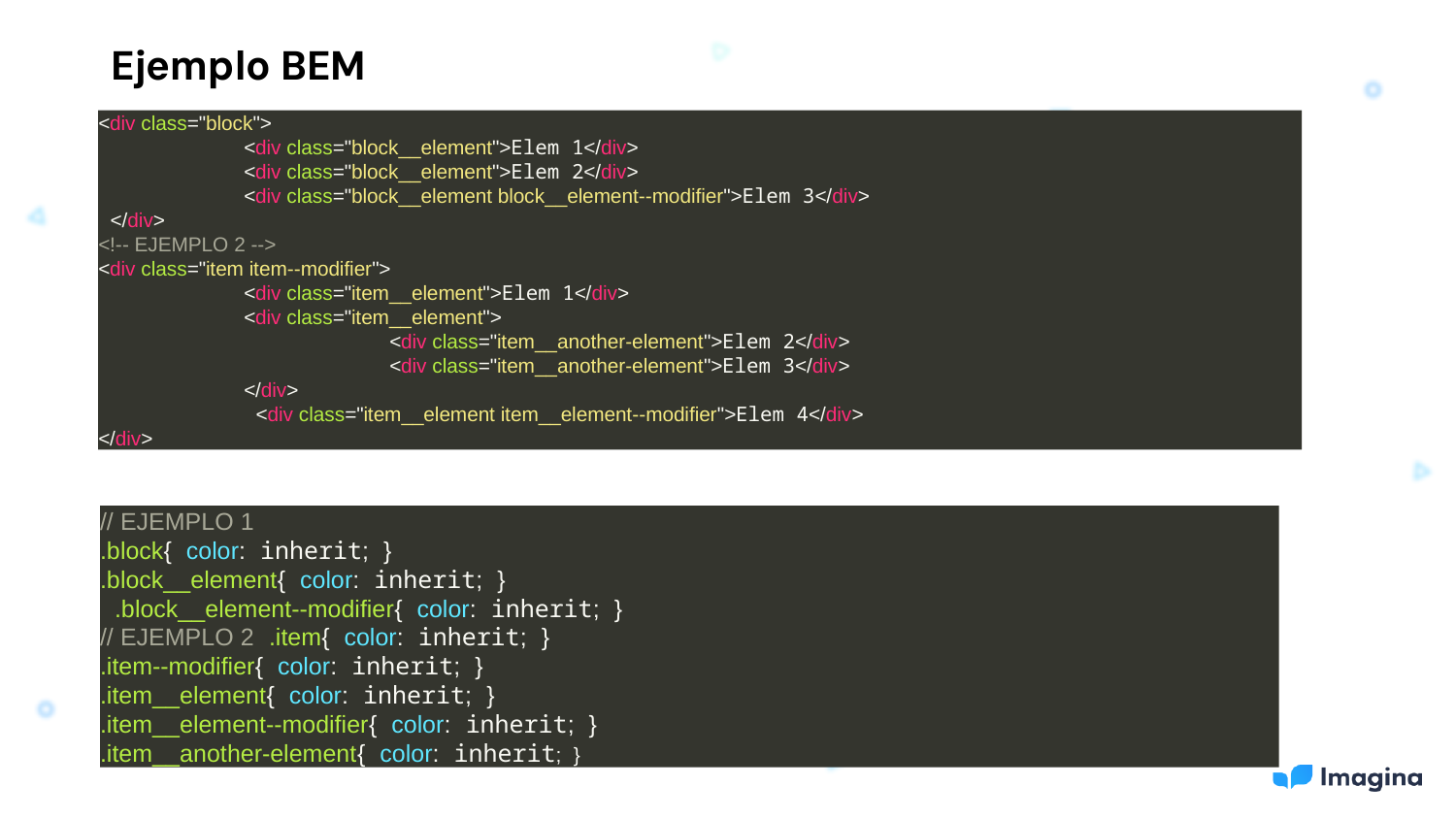

Ejemplo BEM
<div class="block">
	<div class="block__element">Elem 1</div>
	<div class="block__element">Elem 2</div>
	<div class="block__element block__element--modifier">Elem 3</div>
 </div>
<!-- EJEMPLO 2 -->
<div class="item item--modifier">
	<div class="item__element">Elem 1</div>
	<div class="item__element">
		<div class="item__another-element">Elem 2</div>
		<div class="item__another-element">Elem 3</div>
	</div>
	 <div class="item__element item__element--modifier">Elem 4</div>
</div>

// EJEMPLO 1
.block{ color: inherit; }
.block__element{ color: inherit; }
 .block__element--modifier{ color: inherit; }
// EJEMPLO 2 .item{ color: inherit; }
.item--modifier{ color: inherit; }
.item__element{ color: inherit; }
.item__element--modifier{ color: inherit; }
.item__another-element{ color: inherit; }